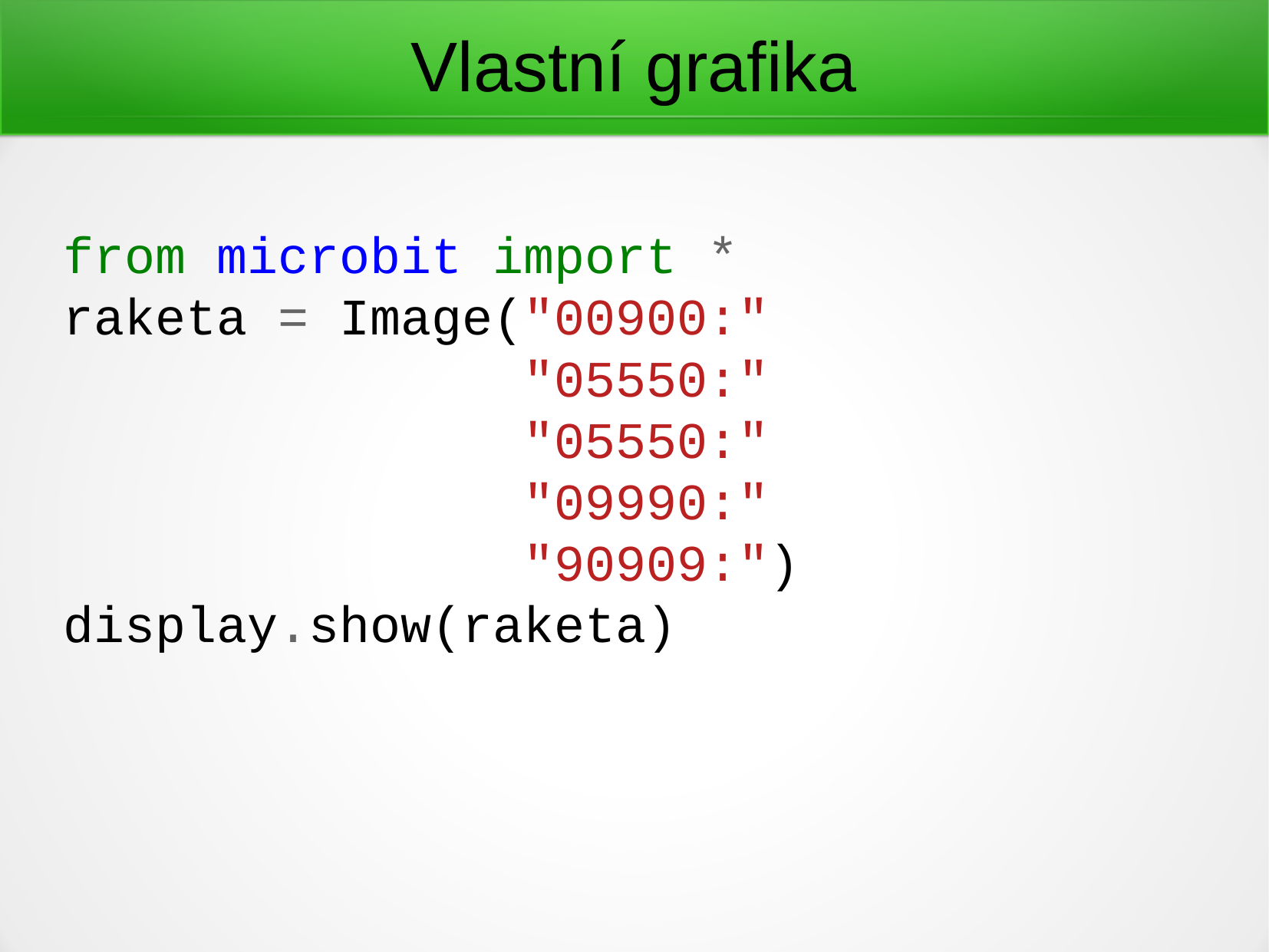

Vlastní grafika
from microbit import *
raketa = Image("00900:"
               "05550:"
               "05550:"
               "09990:"
               "90909:")
display.show(raketa)